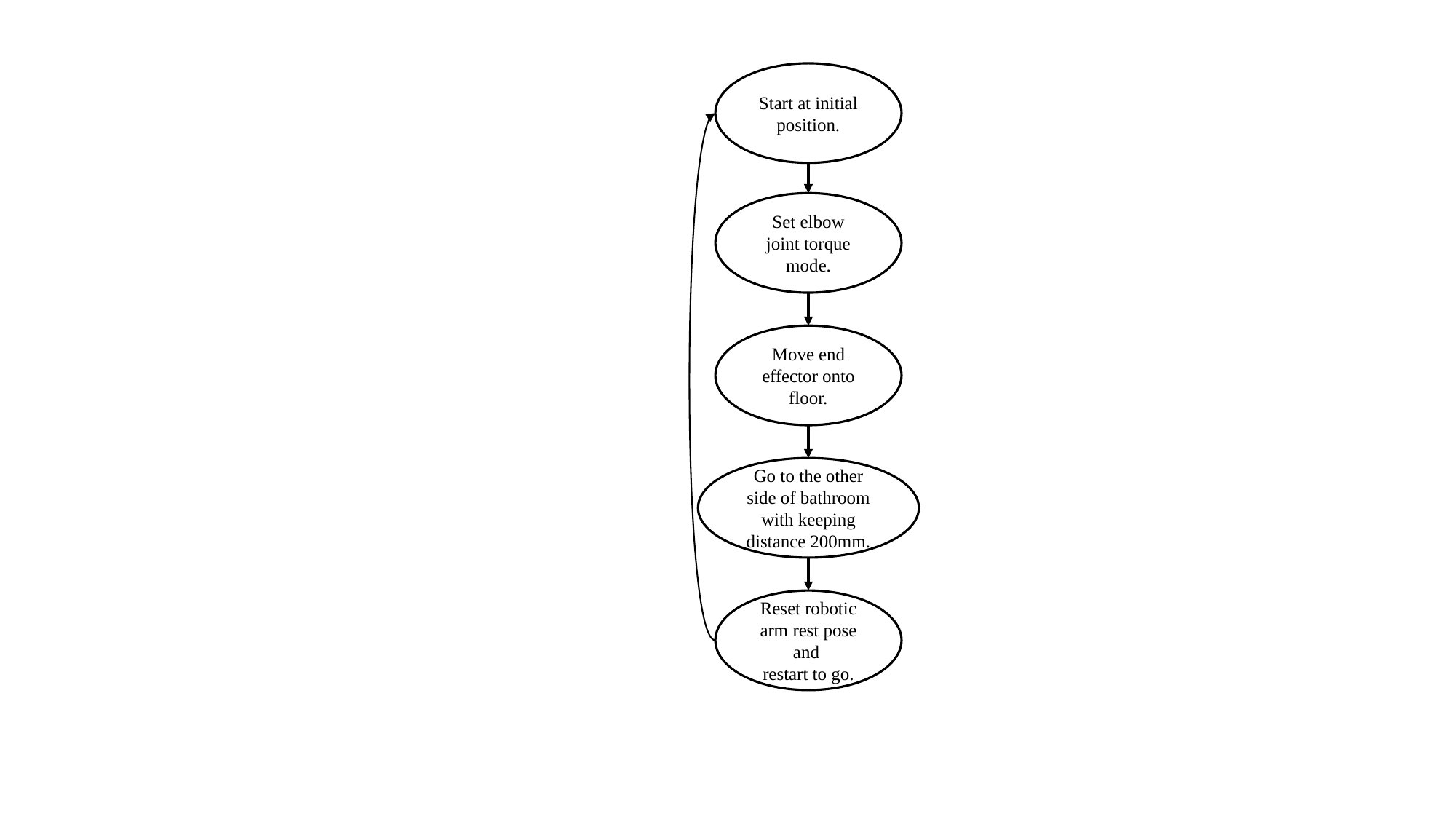

Start at initial position.
Set elbow joint torque mode.
Move end effector onto floor.
Go to the other side of bathroom with keeping distance 200mm.
Reset robotic arm rest pose and
restart to go.